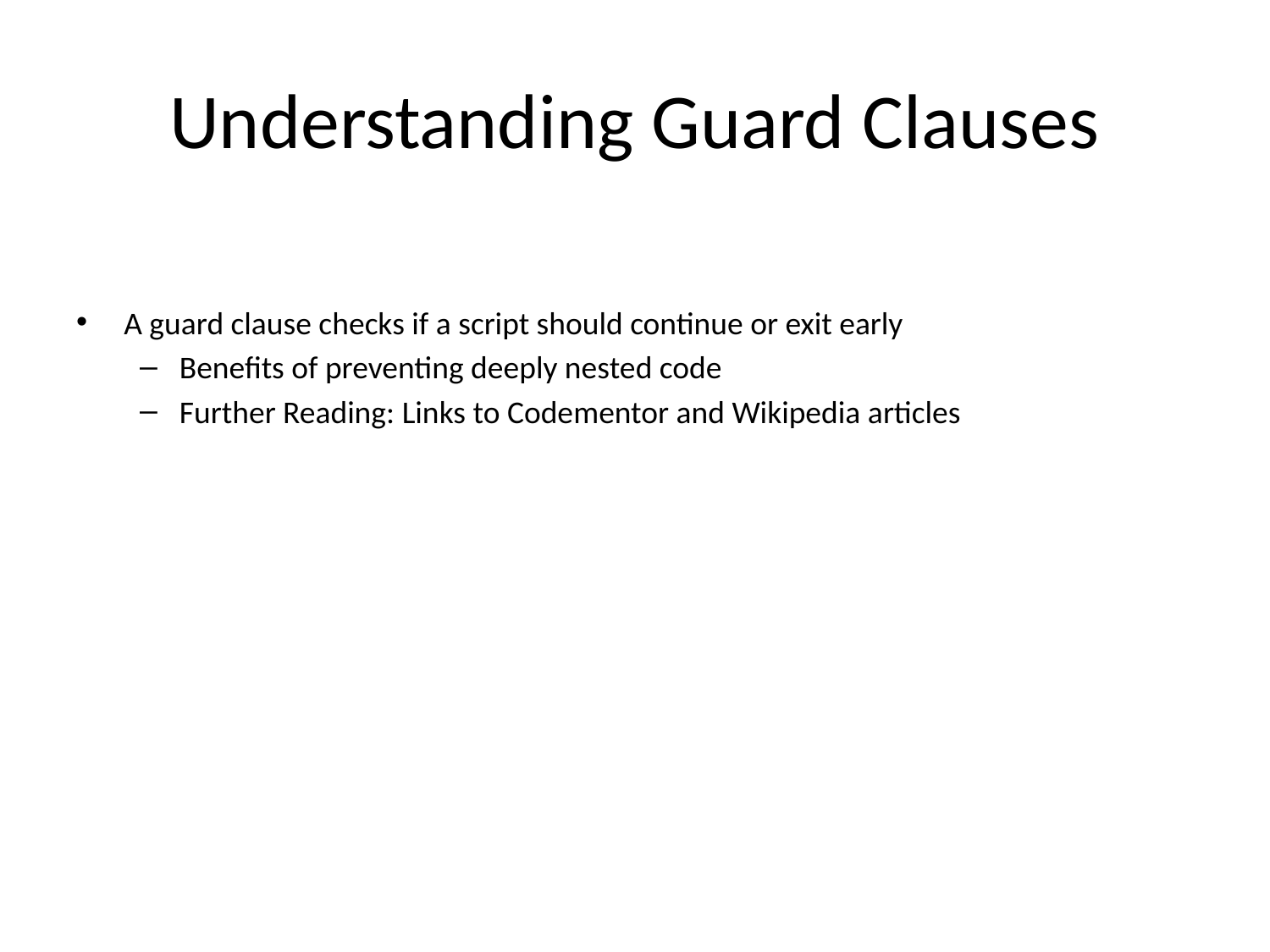

# Understanding Guard Clauses

A guard clause checks if a script should continue or exit early
Benefits of preventing deeply nested code
Further Reading: Links to Codementor and Wikipedia articles